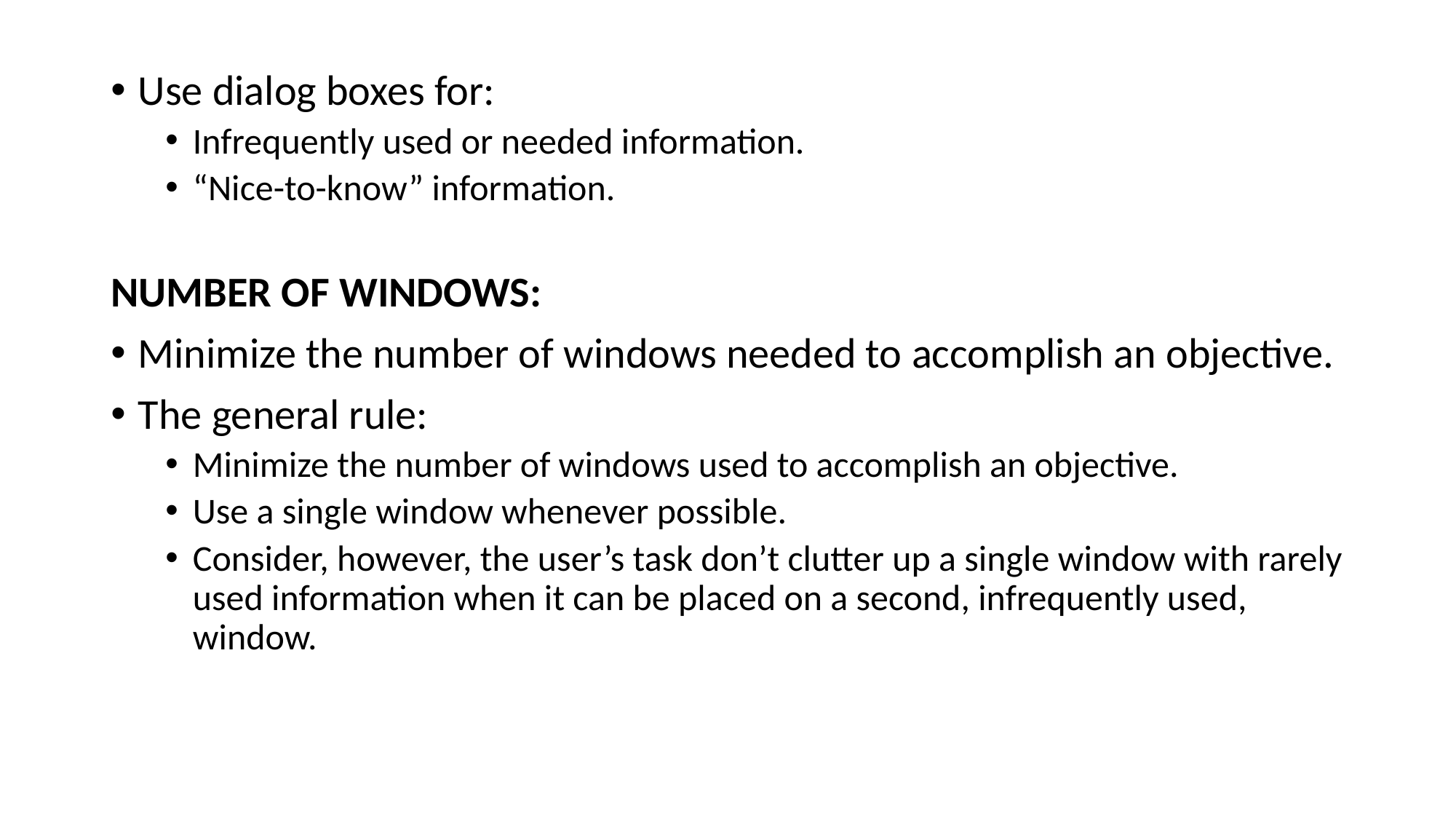

Use dialog boxes for:
Infrequently used or needed information.
“Nice-to-know” information.

NUMBER OF WINDOWS:
Minimize the number of windows needed to accomplish an objective.
The general rule:
Minimize the number of windows used to accomplish an objective.
Use a single window whenever possible.
Consider, however, the user’s task don’t clutter up a single window with rarely used information when it can be placed on a second, infrequently used, window.